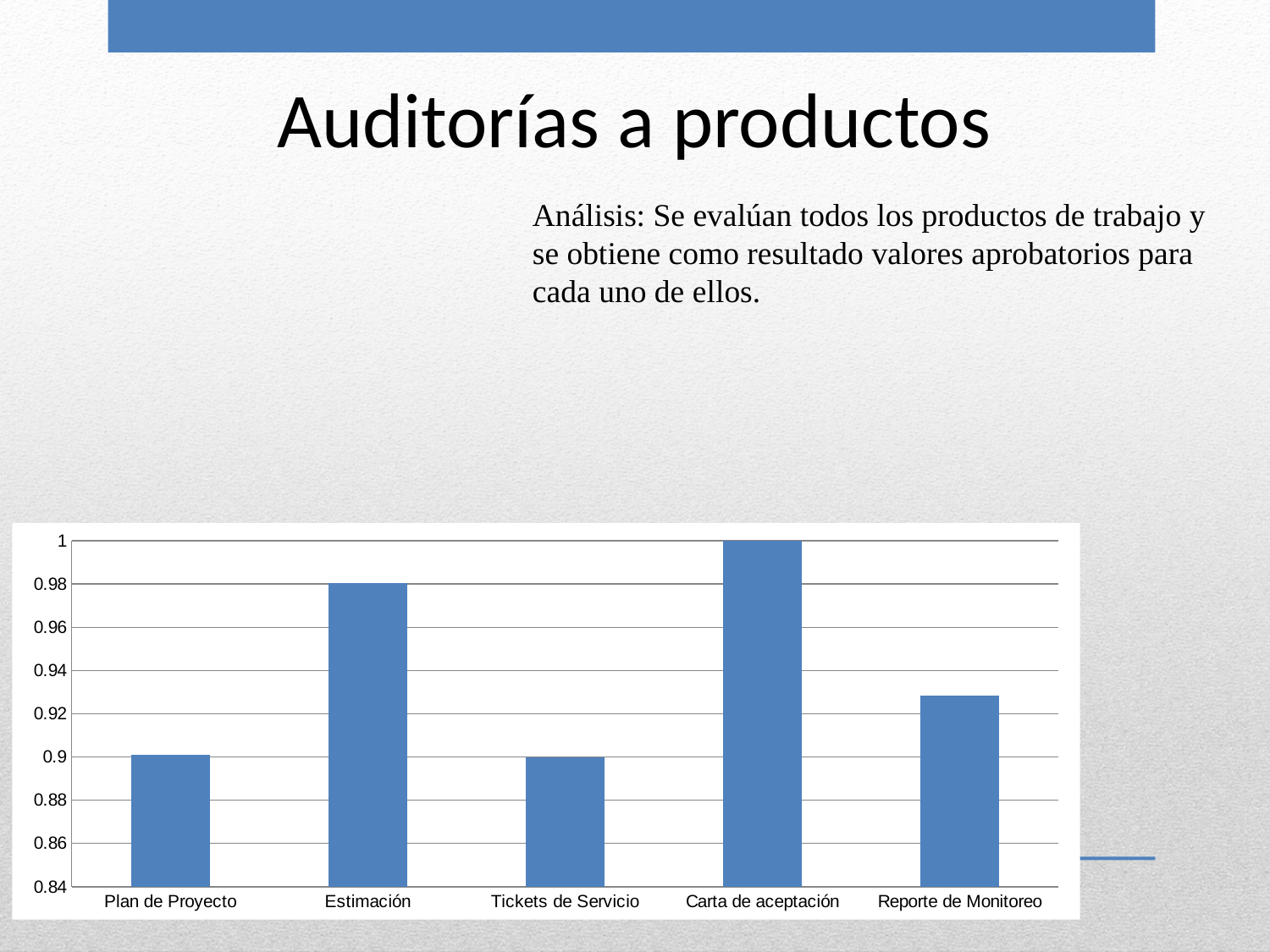

Auditorías a productos
Análisis: Se evalúan todos los productos de trabajo y se obtiene como resultado valores aprobatorios para cada uno de ellos.

### Chart

| Category | Column AP |
|---|---|
| Plan de Proyecto | 0.901086956521739 |
| Estimación | 0.980434782608696 |
| Tickets de Servicio | 0.9 |
| Carta de aceptación | 1.0 |
| Reporte de Monitoreo | 0.92855 |